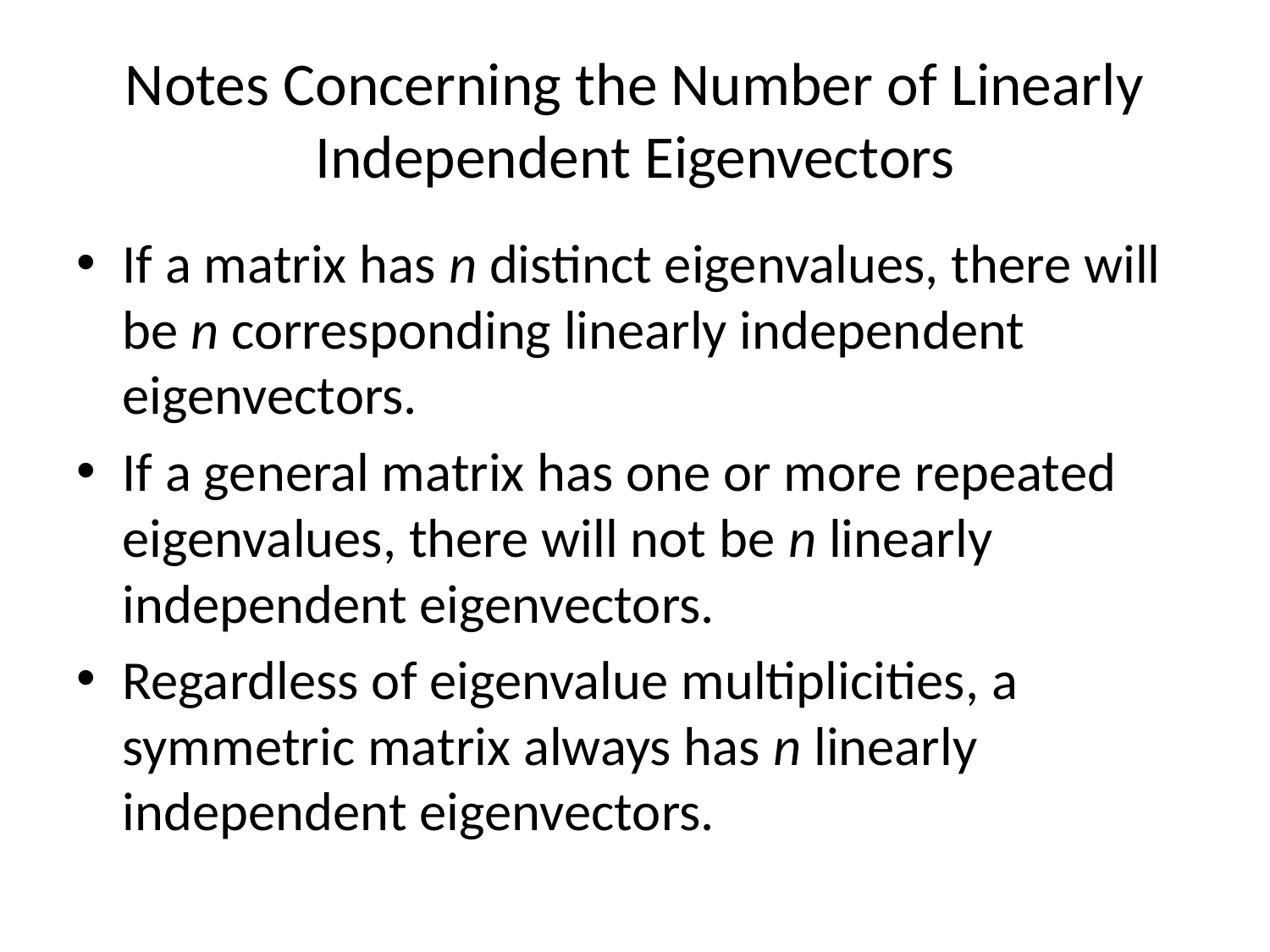

# Notes Concerning the Number of Linearly Independent Eigenvectors
If a matrix has n distinct eigenvalues, there will be n corresponding linearly independent eigenvectors.
If a general matrix has one or more repeated eigenvalues, there will not be n linearly independent eigenvectors.
Regardless of eigenvalue multiplicities, a symmetric matrix always has n linearly independent eigenvectors.